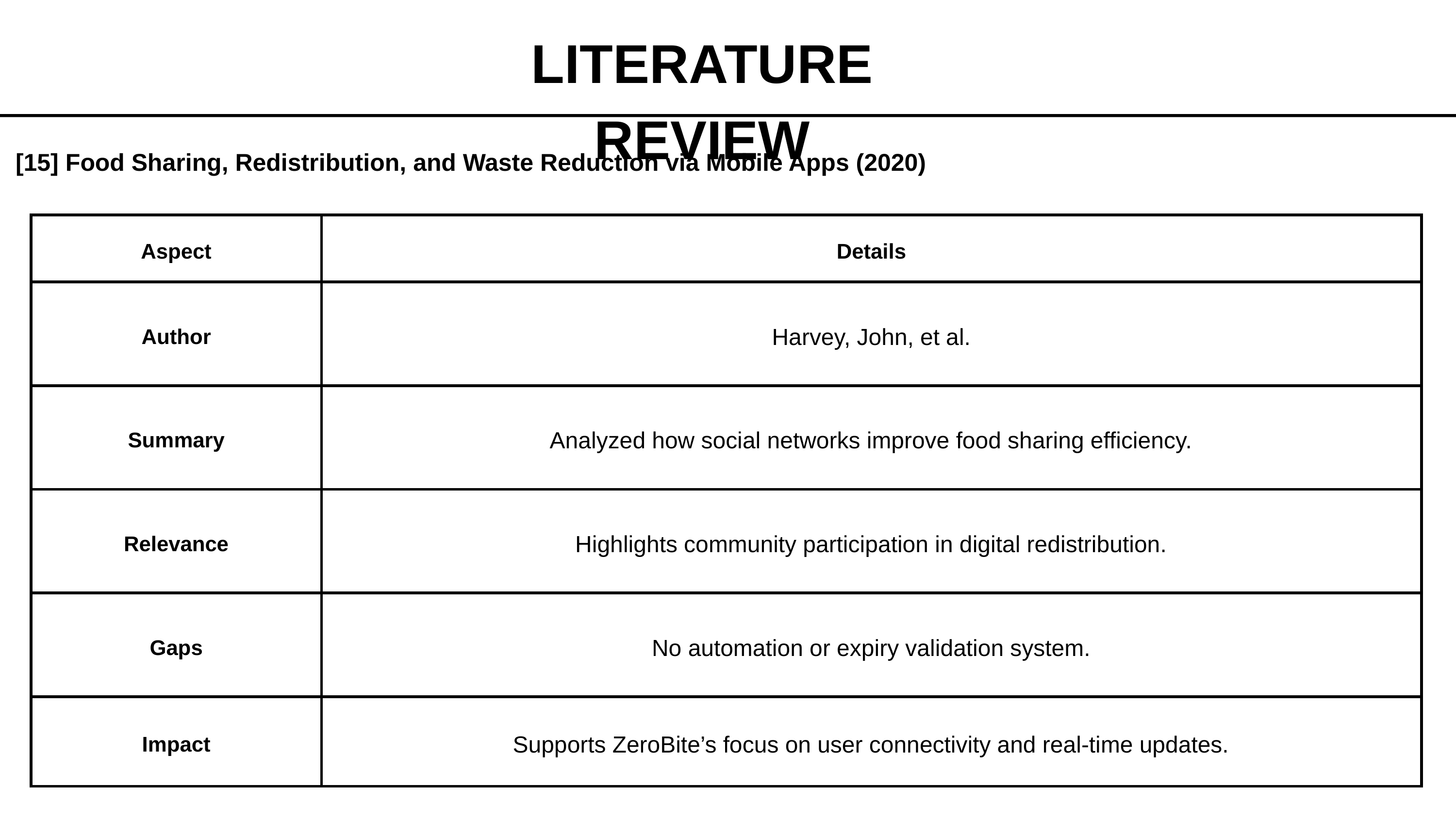

LITERATURE REVIEW

[15] Food Sharing, Redistribution, and Waste Reduction via Mobile Apps (2020)
| Aspect | Details |
| --- | --- |
| Author | Harvey, John, et al. |
| Summary | Analyzed how social networks improve food sharing efficiency. |
| Relevance | Highlights community participation in digital redistribution. |
| Gaps | No automation or expiry validation system. |
| Impact | Supports ZeroBite’s focus on user connectivity and real-time updates. |